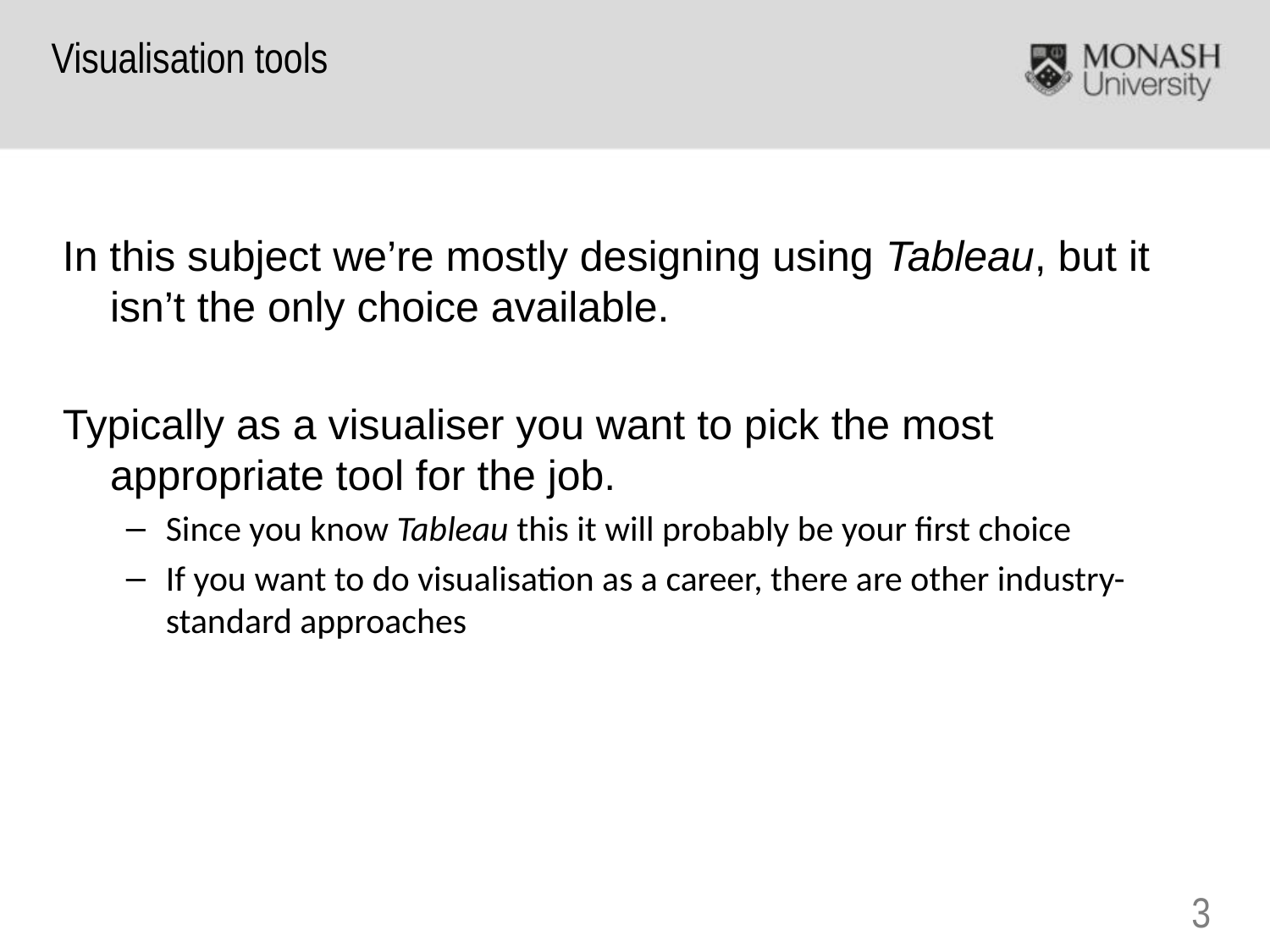

Visualisation tools
In this subject we’re mostly designing using Tableau, but it isn’t the only choice available.

Typically as a visualiser you want to pick the most appropriate tool for the job.
Since you know Tableau this it will probably be your first choice
If you want to do visualisation as a career, there are other industry-standard approaches